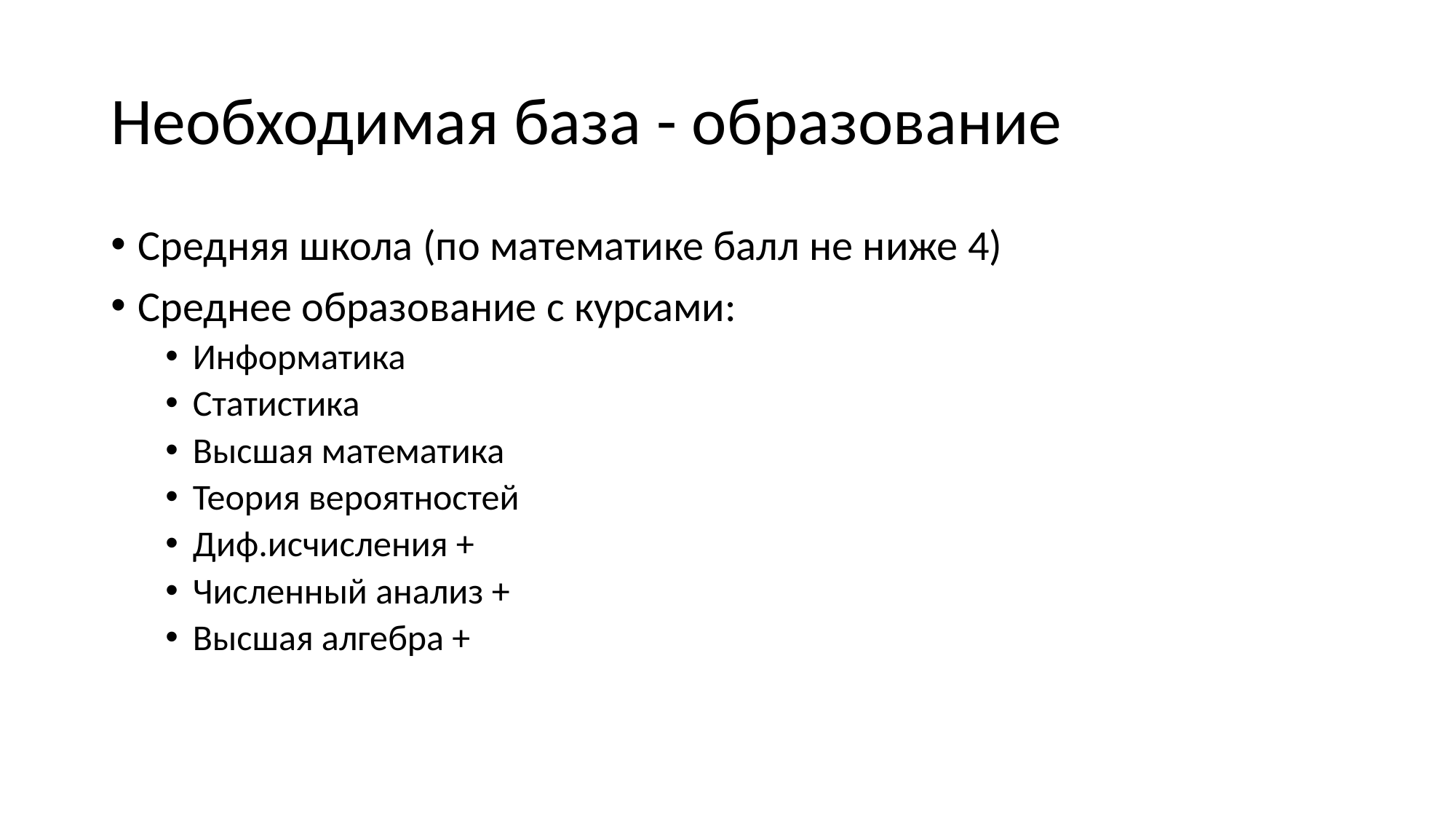

# Необходимая база - образование
Средняя школа (по математике балл не ниже 4)
Среднее образование с курсами:
Информатика
Статистика
Высшая математика
Теория вероятностей
Диф.исчисления +
Численный анализ +
Высшая алгебра +